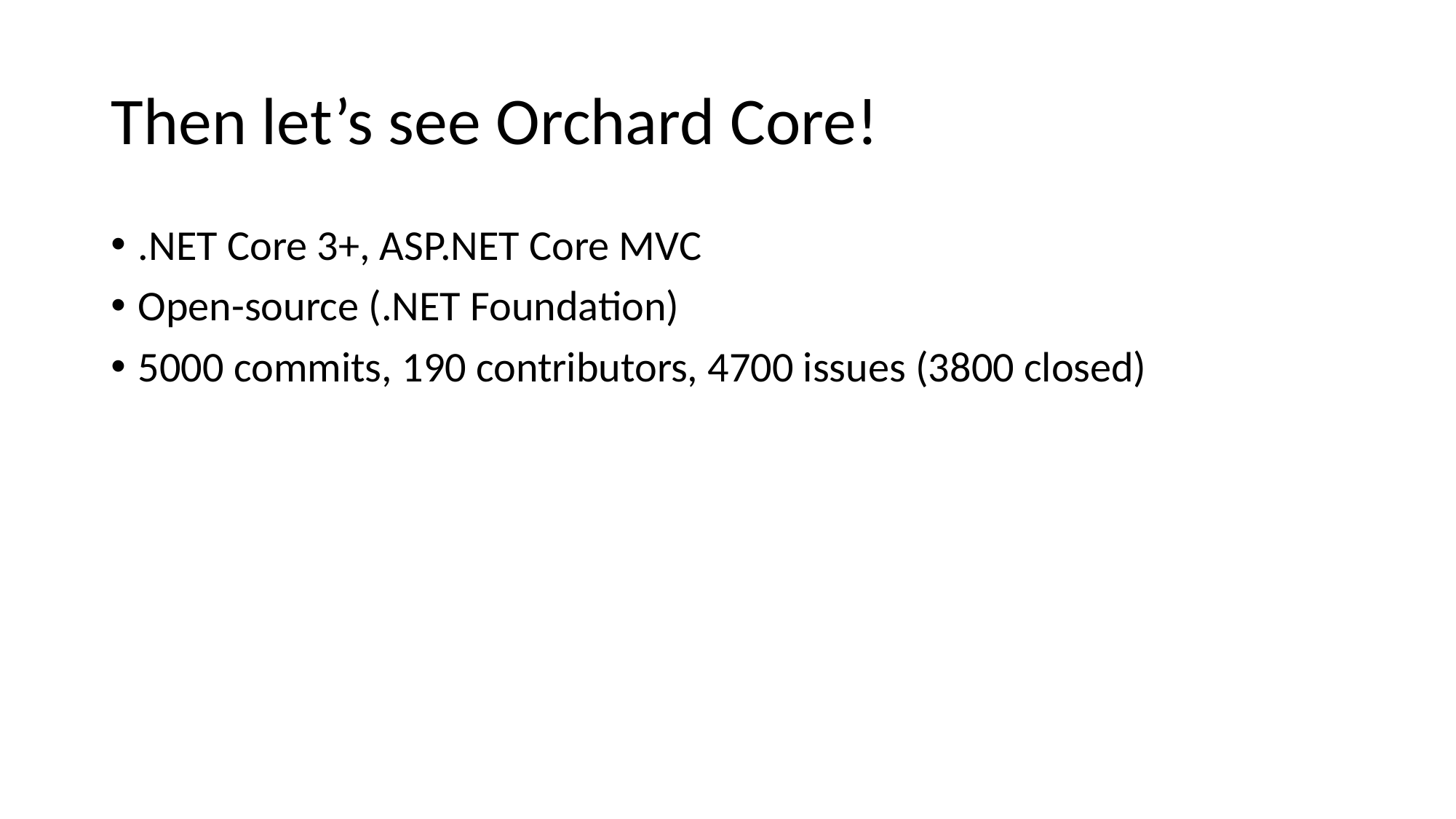

# Then let’s see Orchard Core!
.NET Core 3+, ASP.NET Core MVC
Open-source (.NET Foundation)
5000 commits, 190 contributors, 4700 issues (3800 closed)